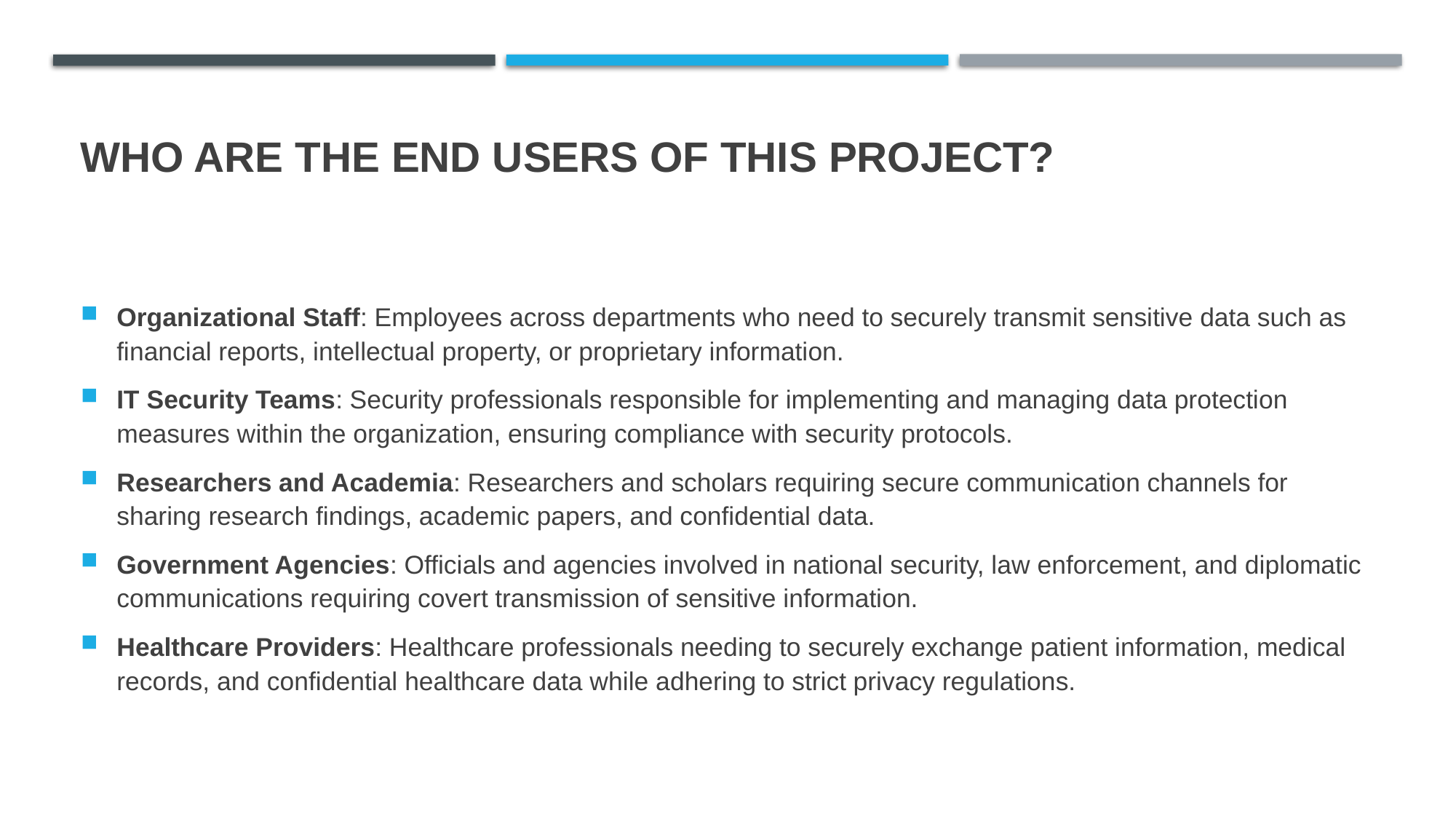

# WHO ARE THE END USERS of this project?
Organizational Staff: Employees across departments who need to securely transmit sensitive data such as financial reports, intellectual property, or proprietary information.
IT Security Teams: Security professionals responsible for implementing and managing data protection measures within the organization, ensuring compliance with security protocols.
Researchers and Academia: Researchers and scholars requiring secure communication channels for sharing research findings, academic papers, and confidential data.
Government Agencies: Officials and agencies involved in national security, law enforcement, and diplomatic communications requiring covert transmission of sensitive information.
Healthcare Providers: Healthcare professionals needing to securely exchange patient information, medical records, and confidential healthcare data while adhering to strict privacy regulations.